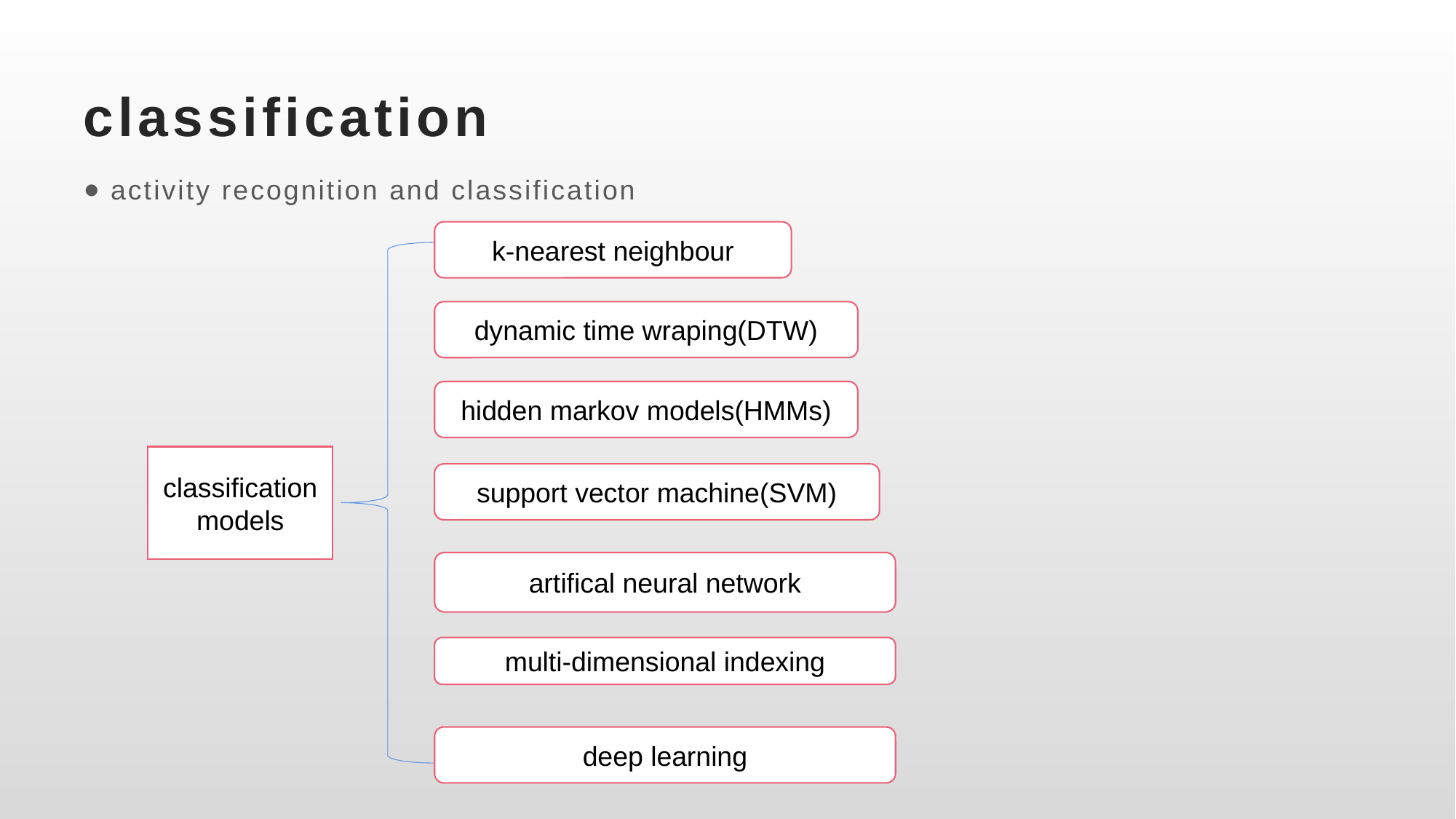

# classification
activity recognition and classification

k-nearest neighbour

dynamic time wraping(DTW)
hidden markov models(HMMs)
classification models
support vector machine(SVM)
artifical neural network
multi-dimensional indexing
deep learning